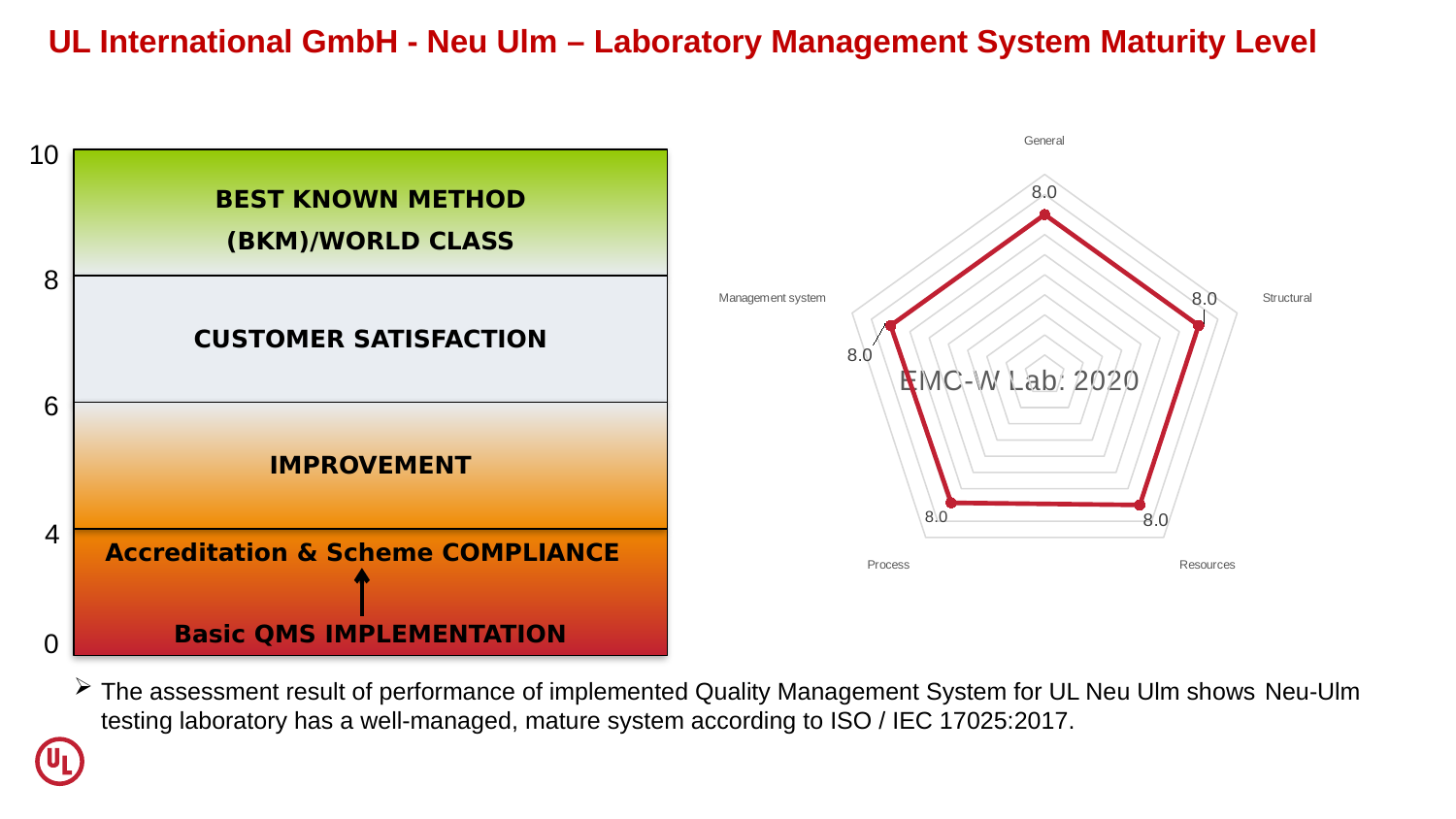

UL International GmbH - Neu Ulm – Laboratory Management System Maturity Level
10

### Chart

| Category |  |
|---|---|
| General | 8.0 |
| Structural | 8.0 |
| Resources | 8.0 |
| Process | 7.863636363636363 |
| Management system | 8.0 |
BEST KNOWN METHOD
(BKM)/WORLD CLASS

CUSTOMER SATISFACTION

IMPROVEMENT

Accreditation & Scheme COMPLIANCE
Basic QMS IMPLEMENTATION
8

### Chart: EMC-W Lab: 2020

| Category |
|---|

### Chart: EMC-W Lab: 2018

| Category |
|---|
6
4
0
The assessment result of performance of implemented Quality Management System for UL Neu Ulm shows Neu-Ulm testing laboratory has a well-managed, mature system according to ISO / IEC 17025:2017.